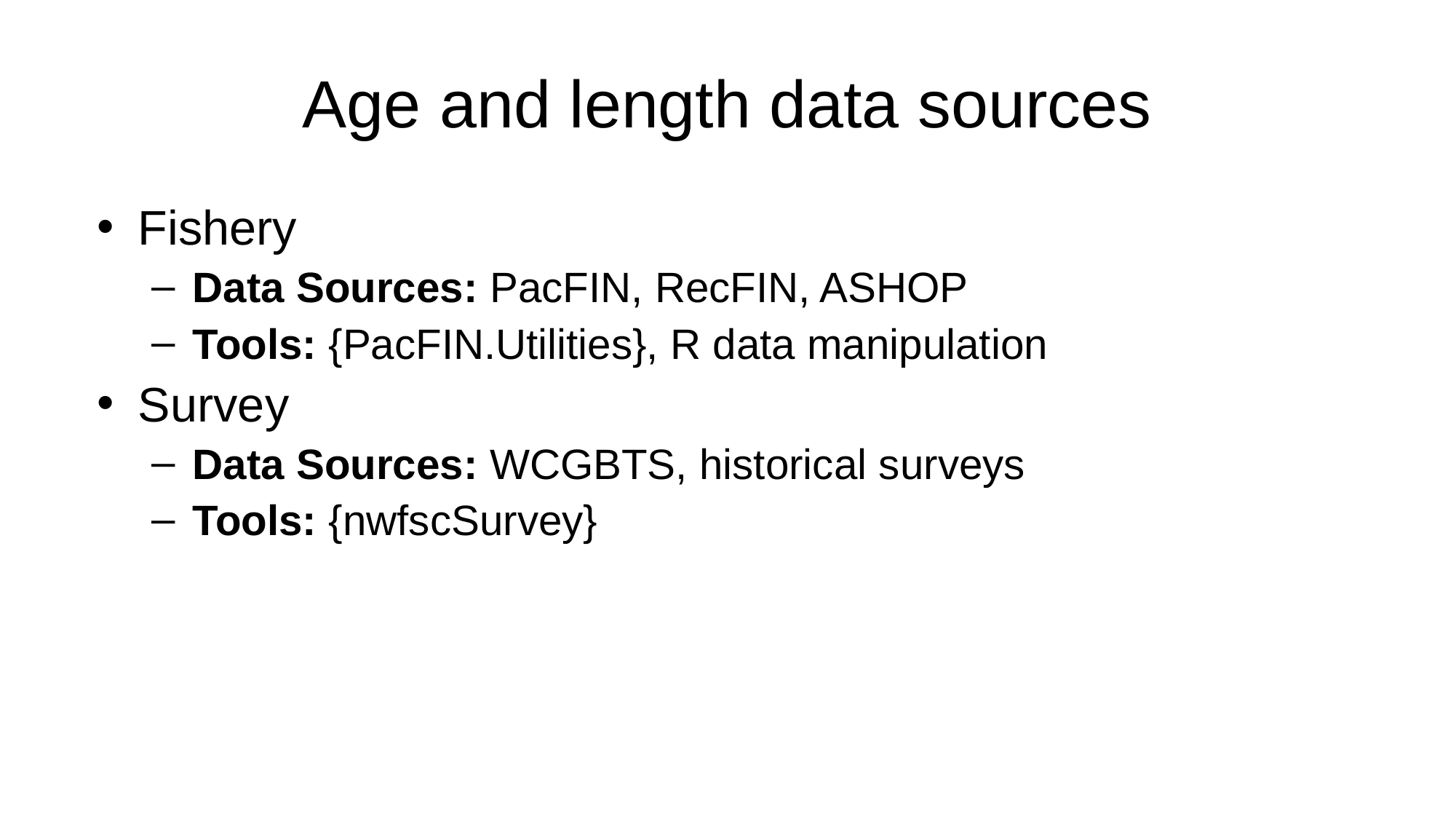

# Age and length data sources
Fishery
Data Sources: PacFIN, RecFIN, ASHOP
Tools: {PacFIN.Utilities}, R data manipulation
Survey
Data Sources: WCGBTS, historical surveys
Tools: {nwfscSurvey}